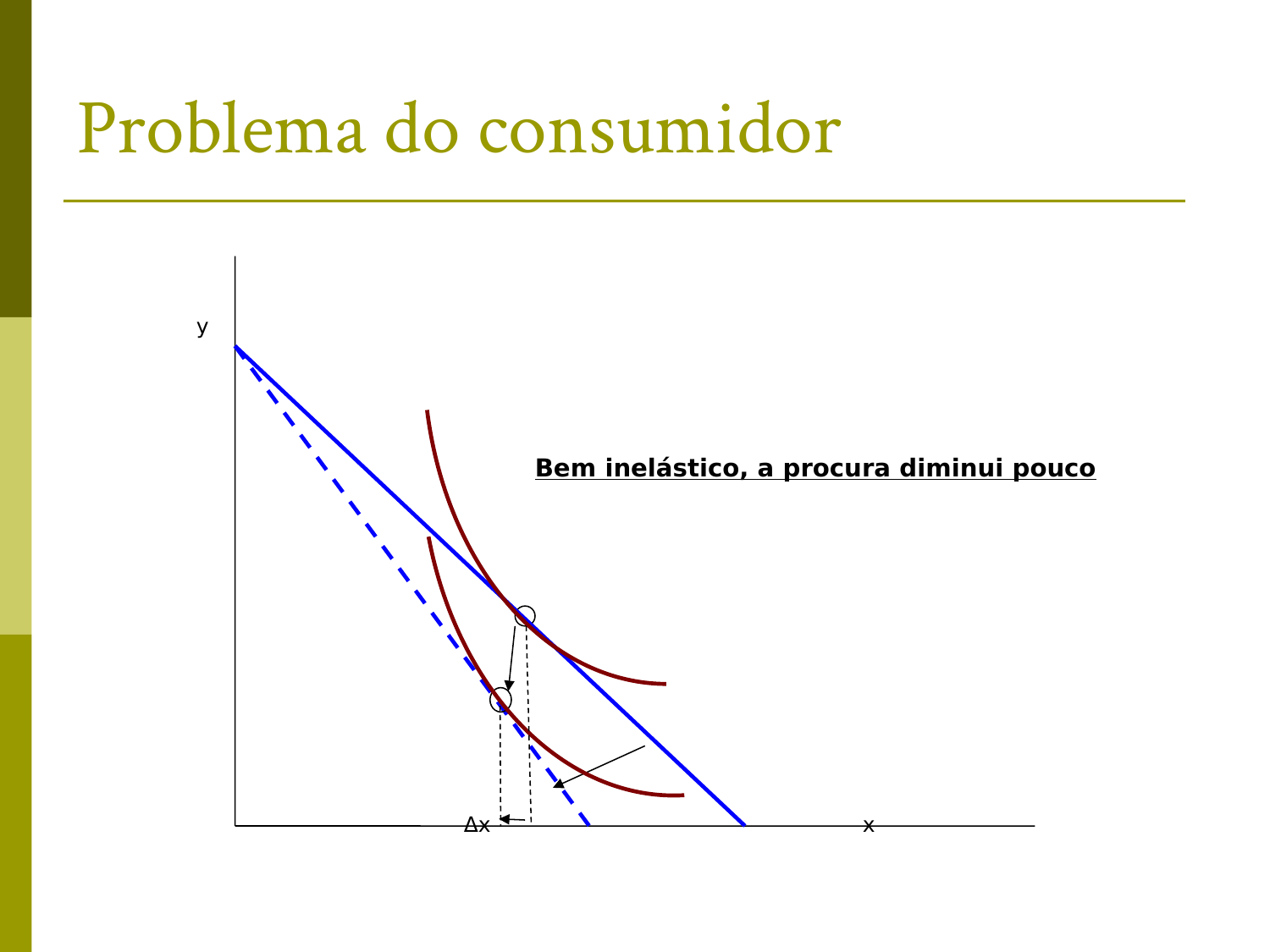

# Problema do consumidor

              y

                                              Bem inelástico, a procura diminui pouco

                                       Δx                                                       x